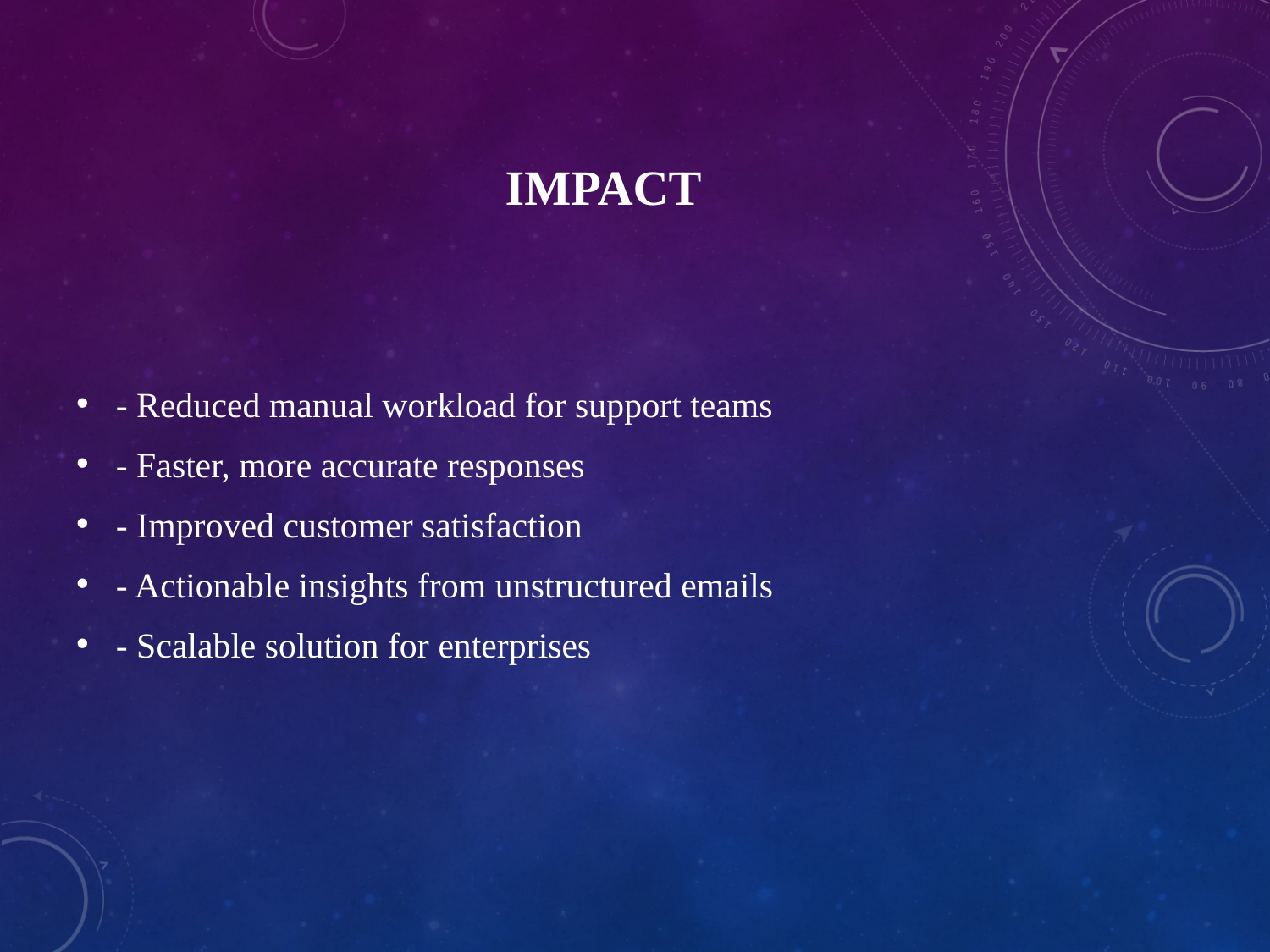

# Impact
- Reduced manual workload for support teams
- Faster, more accurate responses
- Improved customer satisfaction
- Actionable insights from unstructured emails
- Scalable solution for enterprises